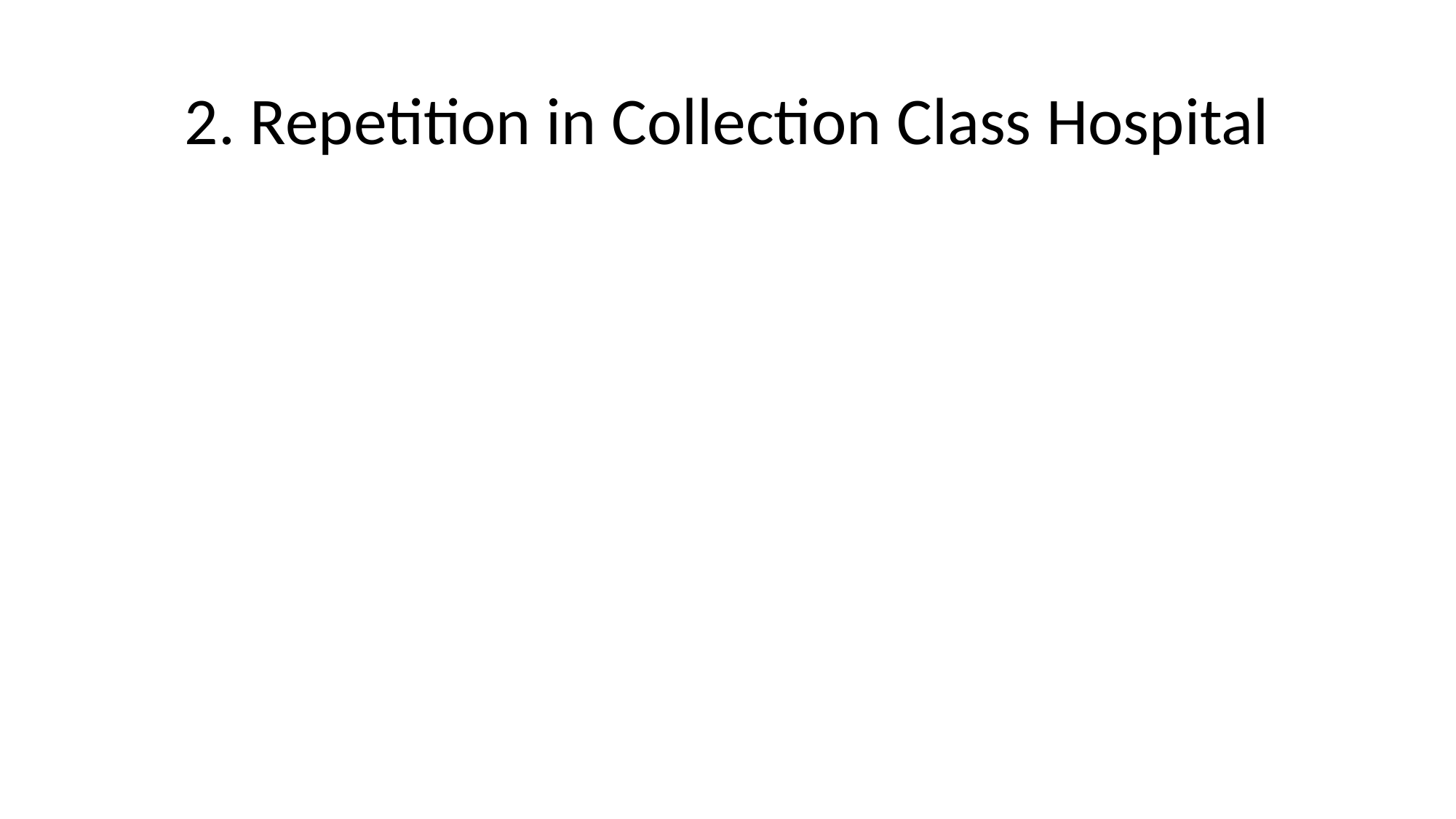

# 2. Repetition in Collection Class Hospital